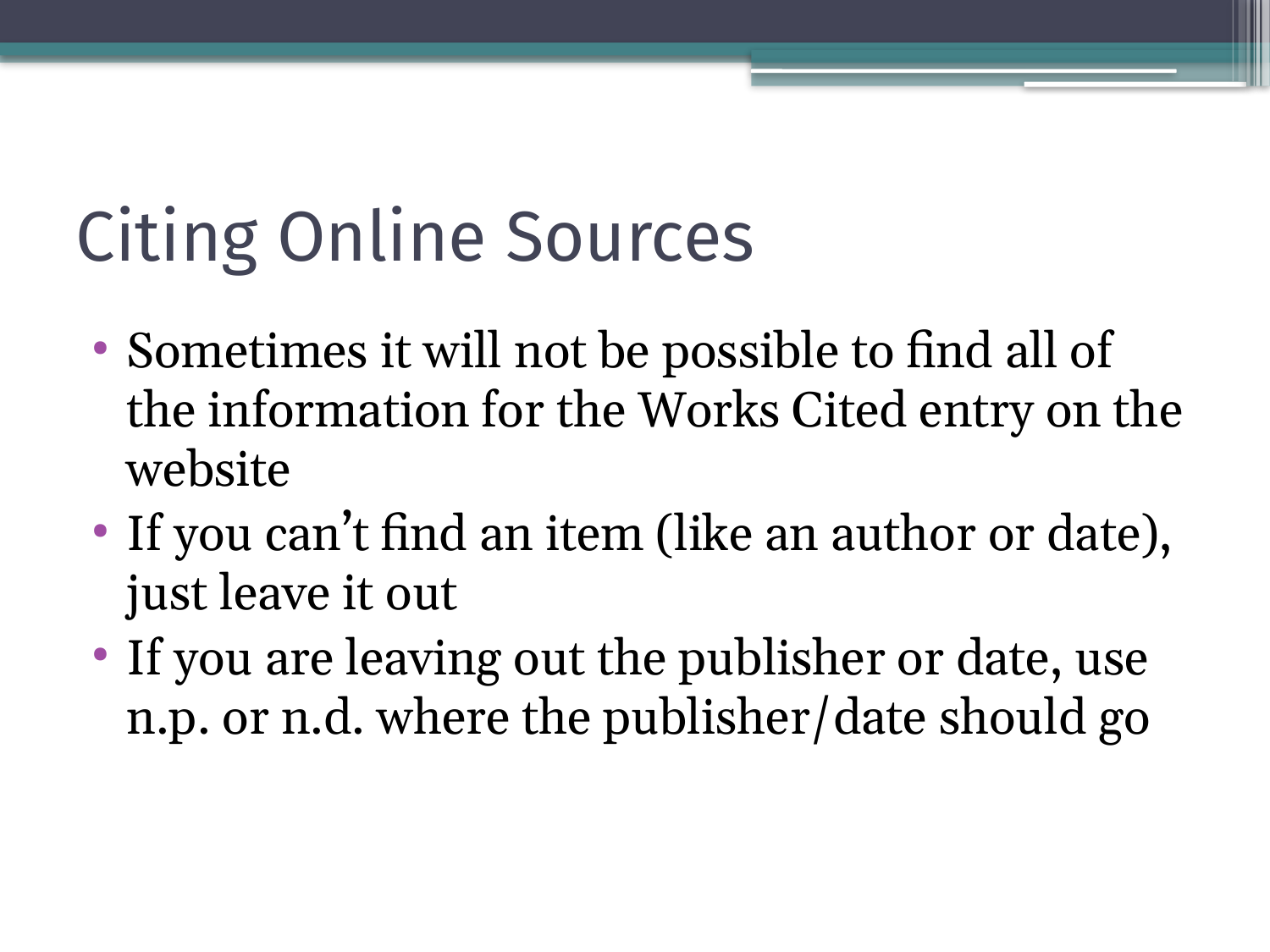

# Citing Online Sources
Sometimes it will not be possible to find all of the information for the Works Cited entry on the website
If you can’t find an item (like an author or date), just leave it out
If you are leaving out the publisher or date, use n.p. or n.d. where the publisher/date should go